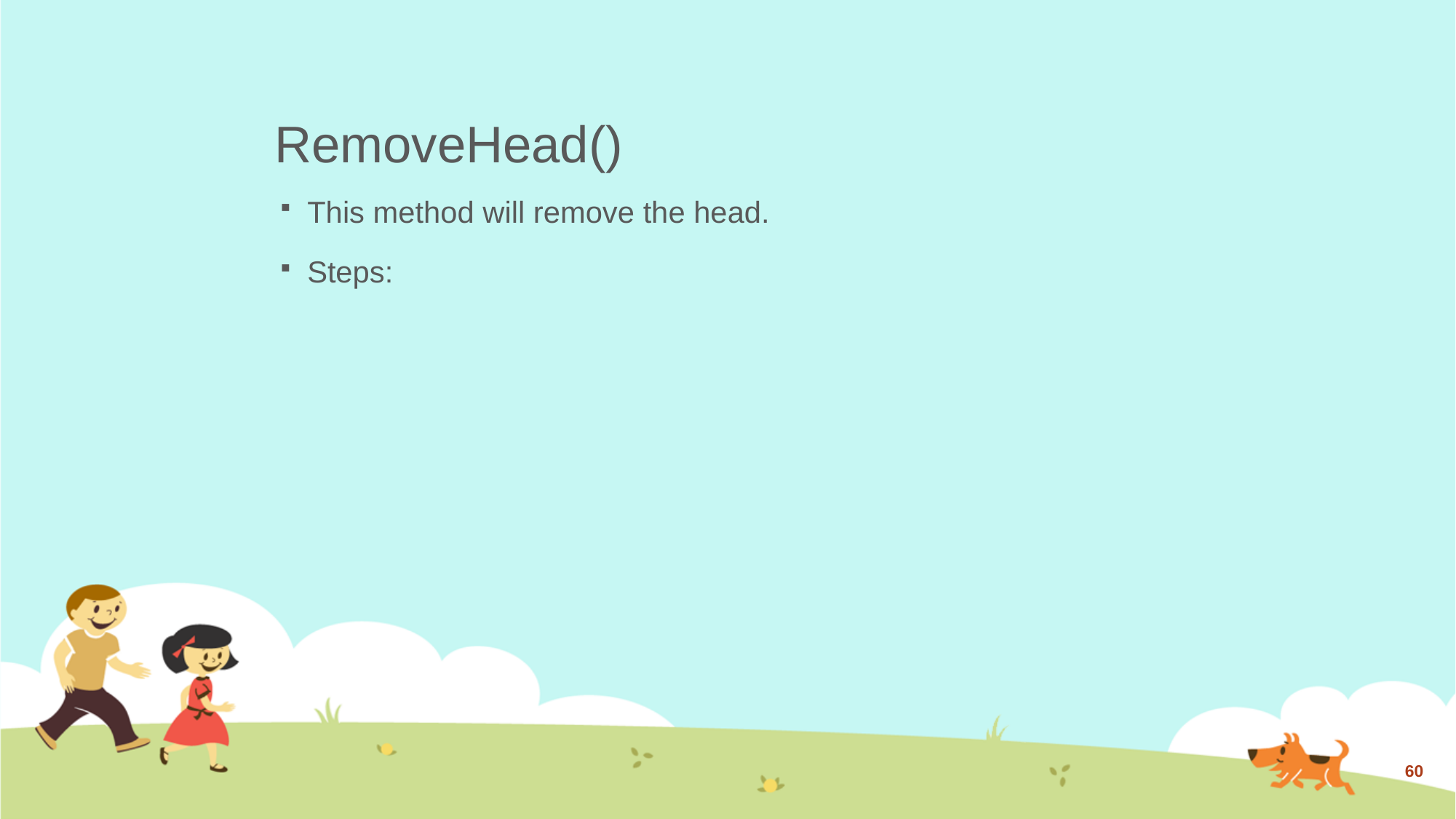

# RemoveHead()
This method will remove the head.
Steps:
60